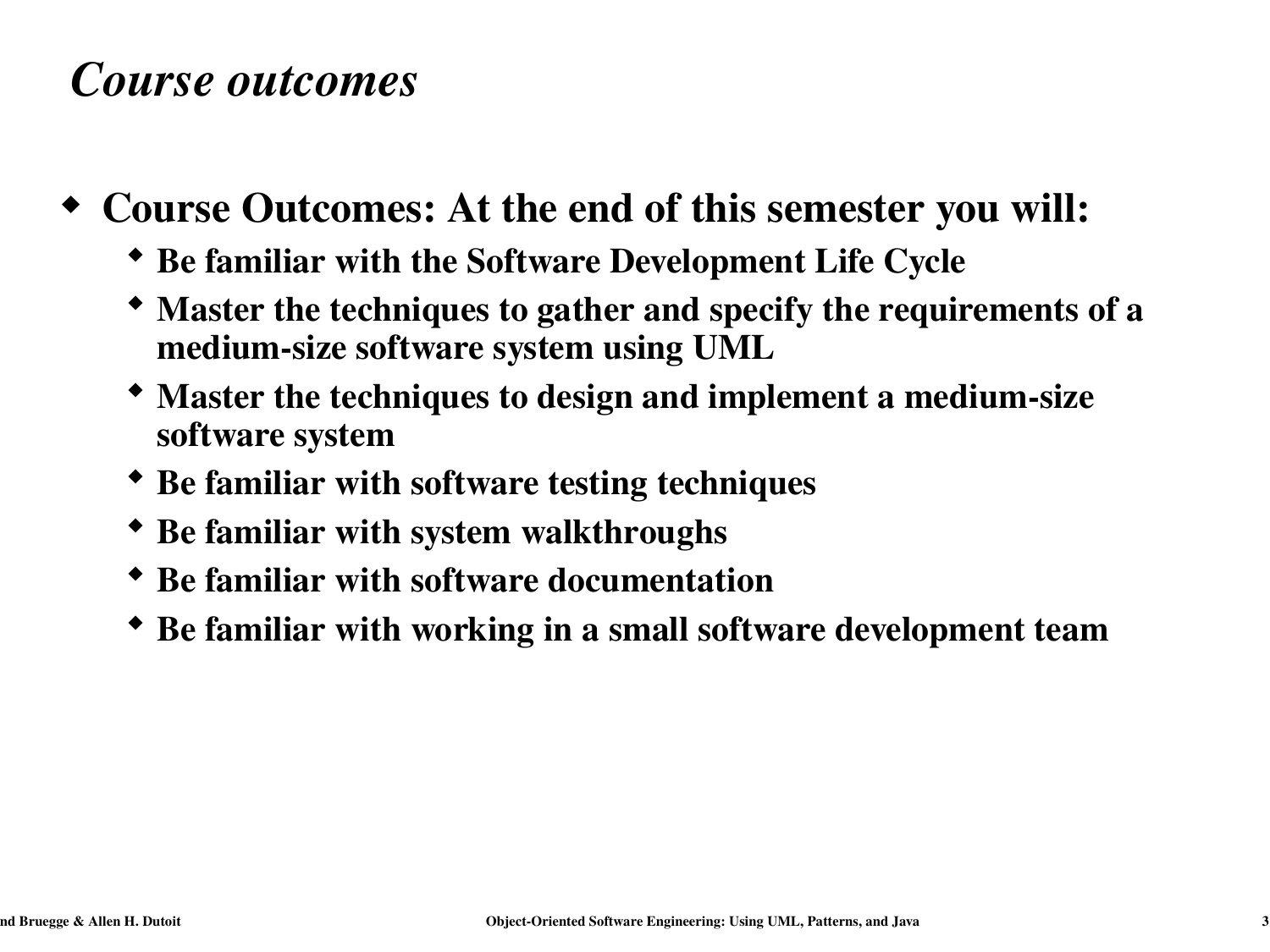

# Course outcomes
Course Outcomes: At the end of this semester you will:
Be familiar with the Software Development Life Cycle
Master the techniques to gather and specify the requirements of a medium-size software system using UML
Master the techniques to design and implement a medium-size software system
Be familiar with software testing techniques
Be familiar with system walkthroughs
Be familiar with software documentation
Be familiar with working in a small software development team